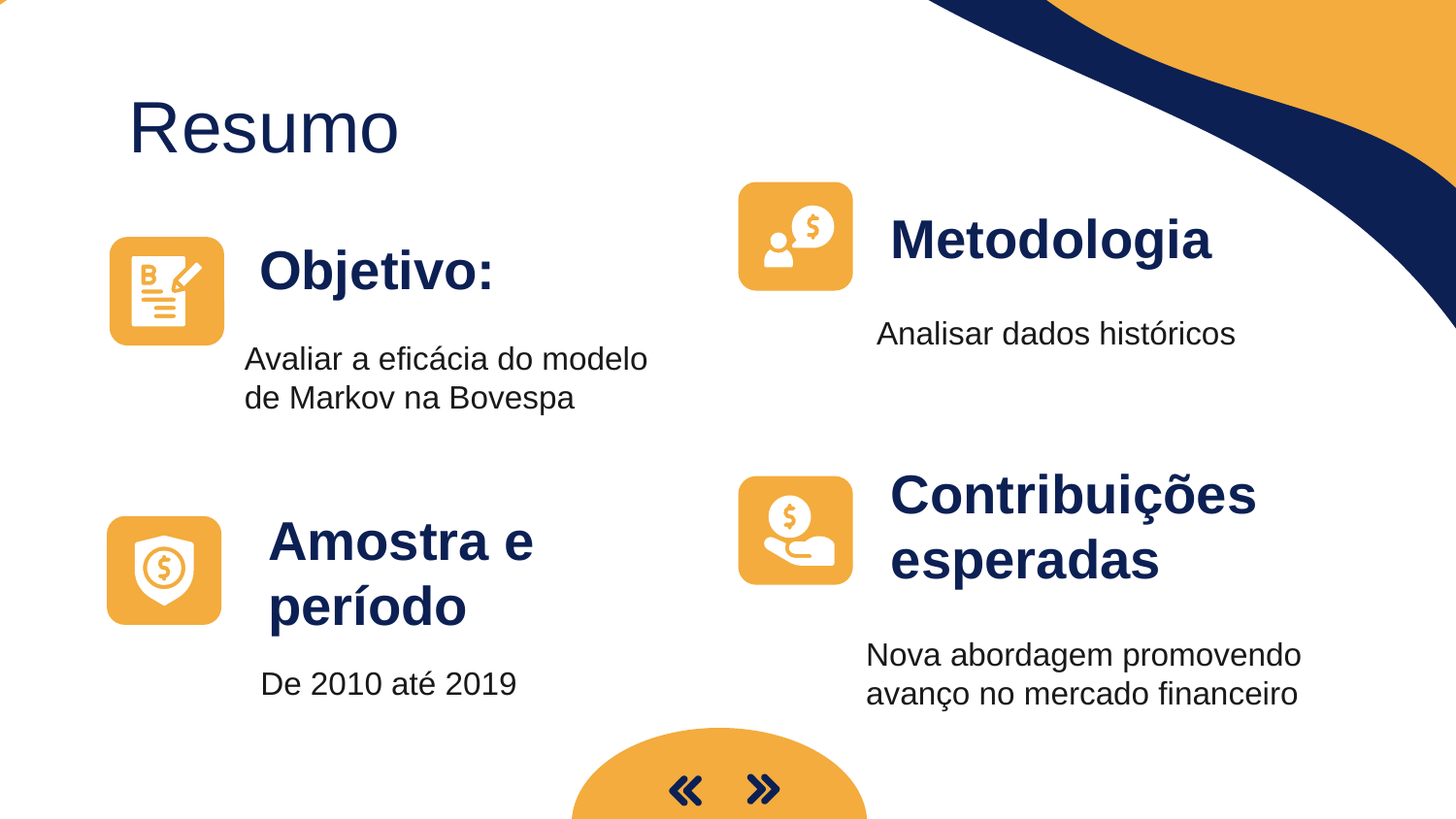

# Resumo
Metodologia

Objetivo:

Analisar dados históricos
Avaliar a eficácia do modelo de Markov na Bovespa
Contribuições esperadas

Amostra e período

Nova abordagem promovendo avanço no mercado financeiro
De 2010 até 2019